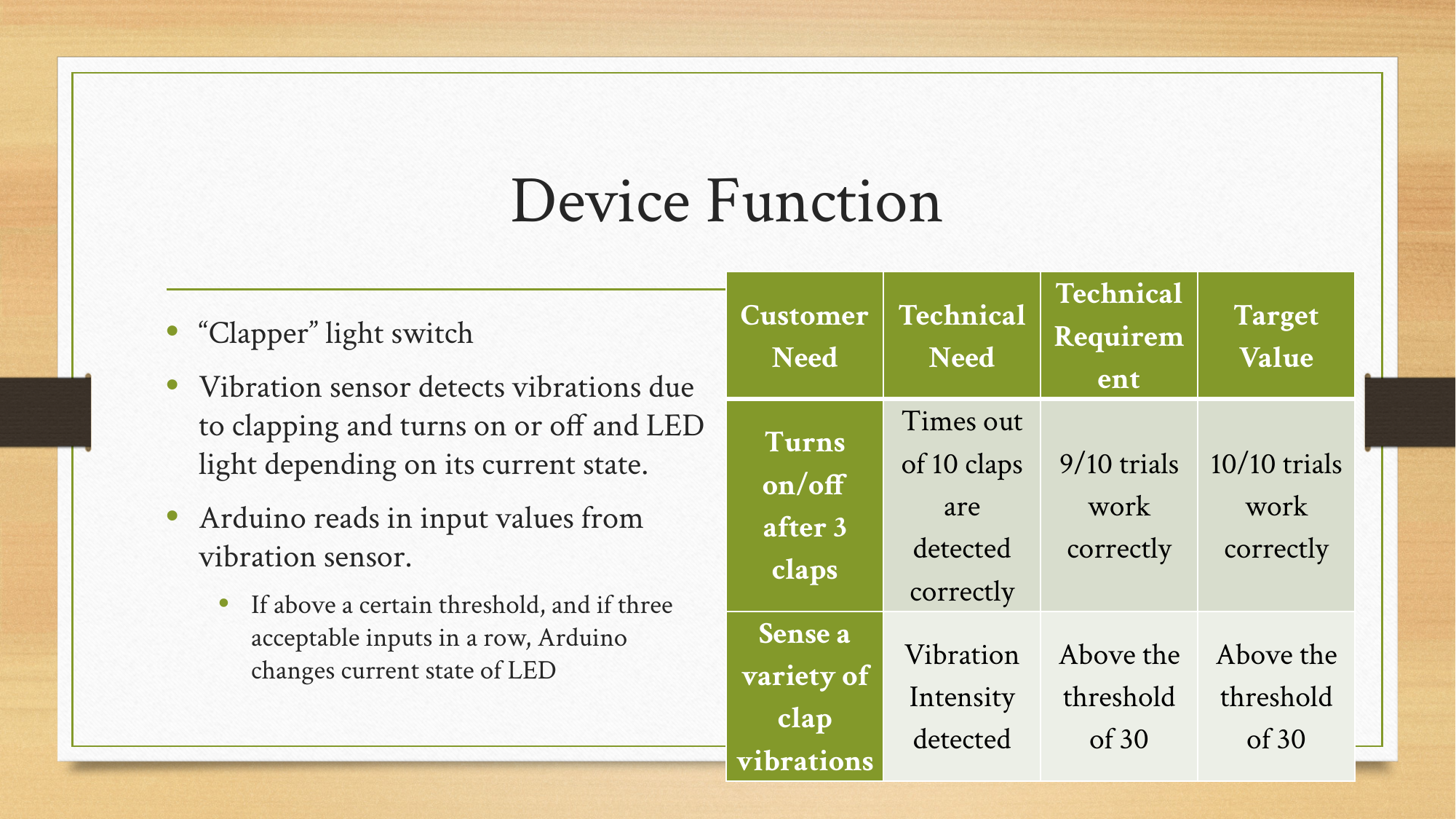

# Device Function
| Customer Need | Technical Need | Technical Requirement | Target Value |
| --- | --- | --- | --- |
| Turns on/off after 3 claps | Times out of 10 claps are detected correctly | 9/10 trials work correctly | 10/10 trials work correctly |
| Sense a variety of clap vibrations | Vibration Intensity detected | Above the threshold of 30 | Above the threshold of 30 |
“Clapper” light switch
Vibration sensor detects vibrations due to clapping and turns on or off and LED light depending on its current state.
Arduino reads in input values from vibration sensor.
If above a certain threshold, and if three acceptable inputs in a row, Arduino changes current state of LED